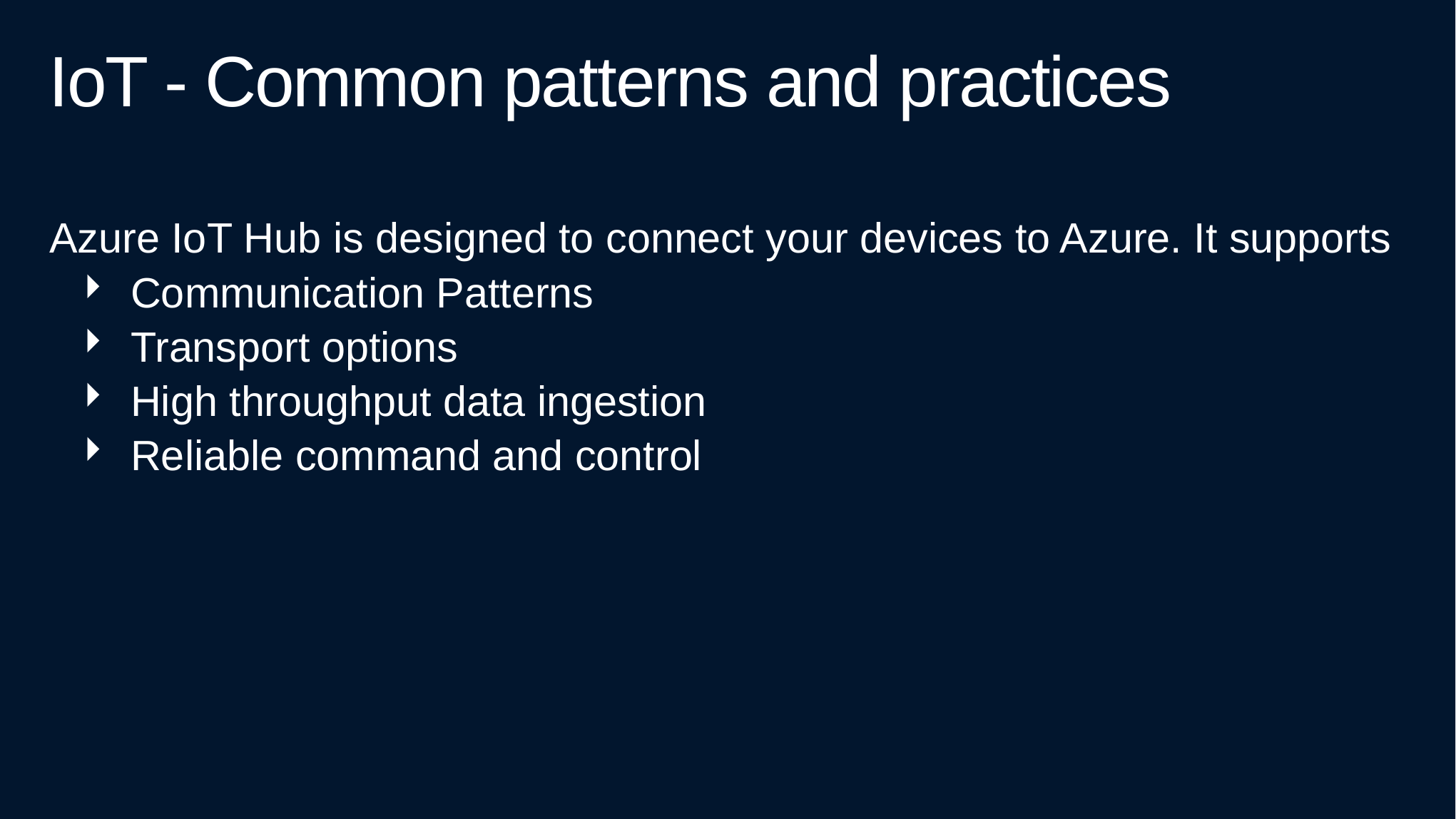

# IoT - Common patterns and practices
Azure IoT Hub is designed to connect your devices to Azure. It supports
Communication Patterns
Transport options
High throughput data ingestion
Reliable command and control